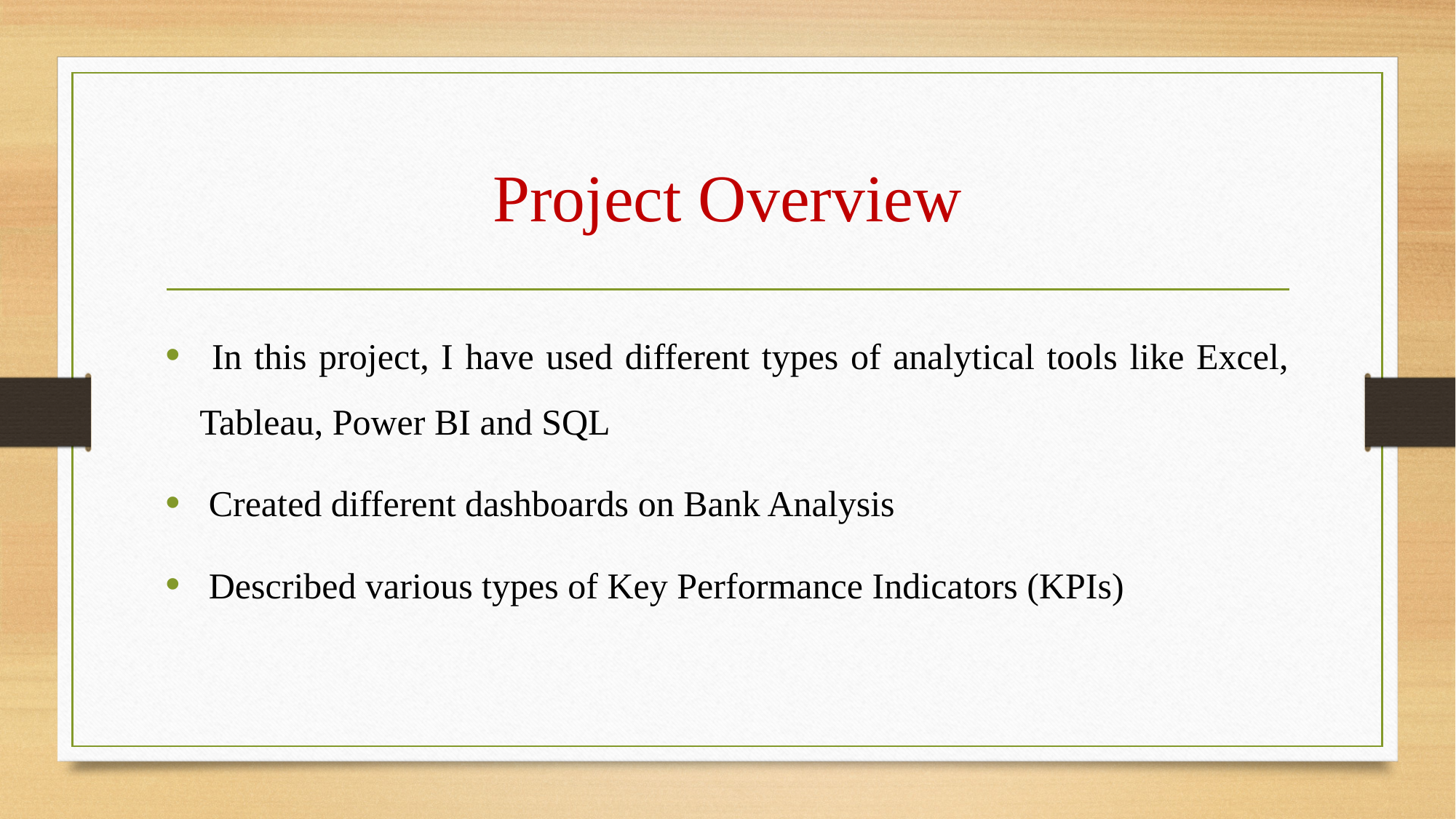

# Project Overview
 In this project, I have used different types of analytical tools like Excel, Tableau, Power BI and SQL
 Created different dashboards on Bank Analysis
 Described various types of Key Performance Indicators (KPIs)